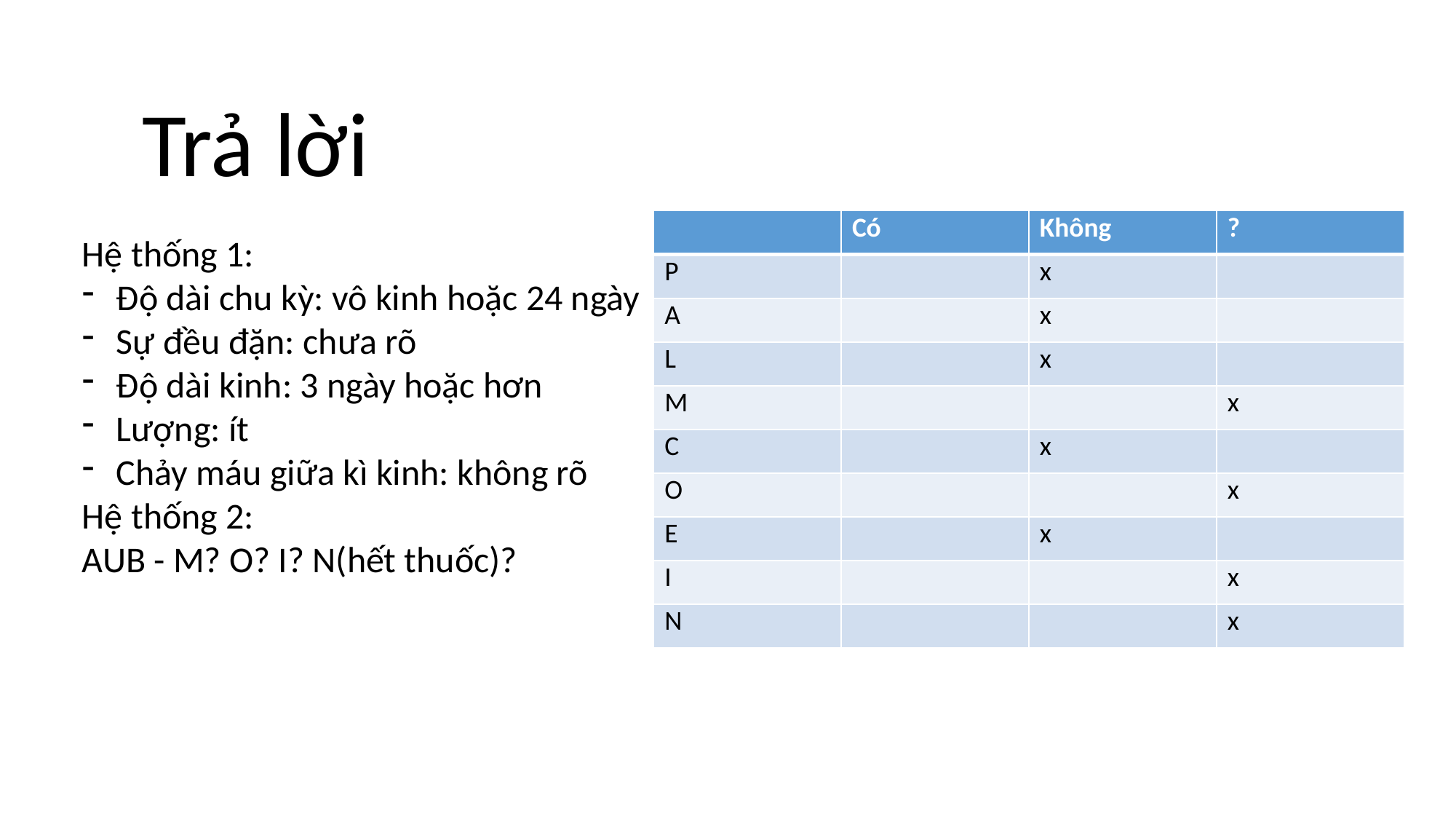

# Trả lời
|  | Có | Không | ? |
| --- | --- | --- | --- |
| P |  | x |  |
| A |  | x |  |
| L |  | x |  |
| M |  |  | x |
| C |  | x |  |
| O |  |  | x |
| E |  | x |  |
| I |  |  | x |
| N |  |  | x |
Hệ thống 1:
Độ dài chu kỳ: vô kinh hoặc 24 ngày
Sự đều đặn: chưa rõ
Độ dài kinh: 3 ngày hoặc hơn
Lượng: ít
Chảy máu giữa kì kinh: không rõ
Hệ thống 2:
AUB - M? O? I? N(hết thuốc)?